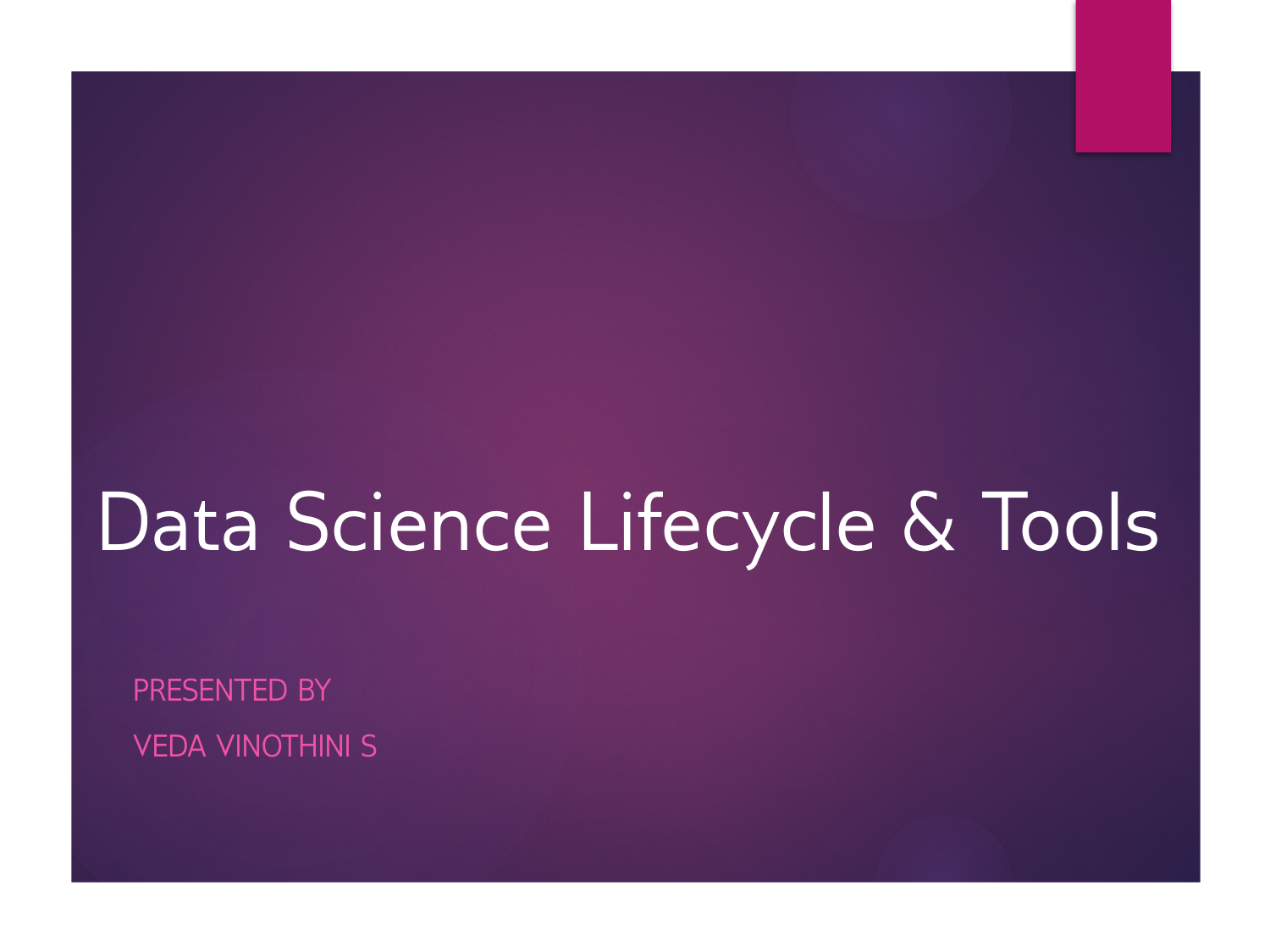

# Data Science Lifecycle & Tools
Presented BY
Veda Vinothini S